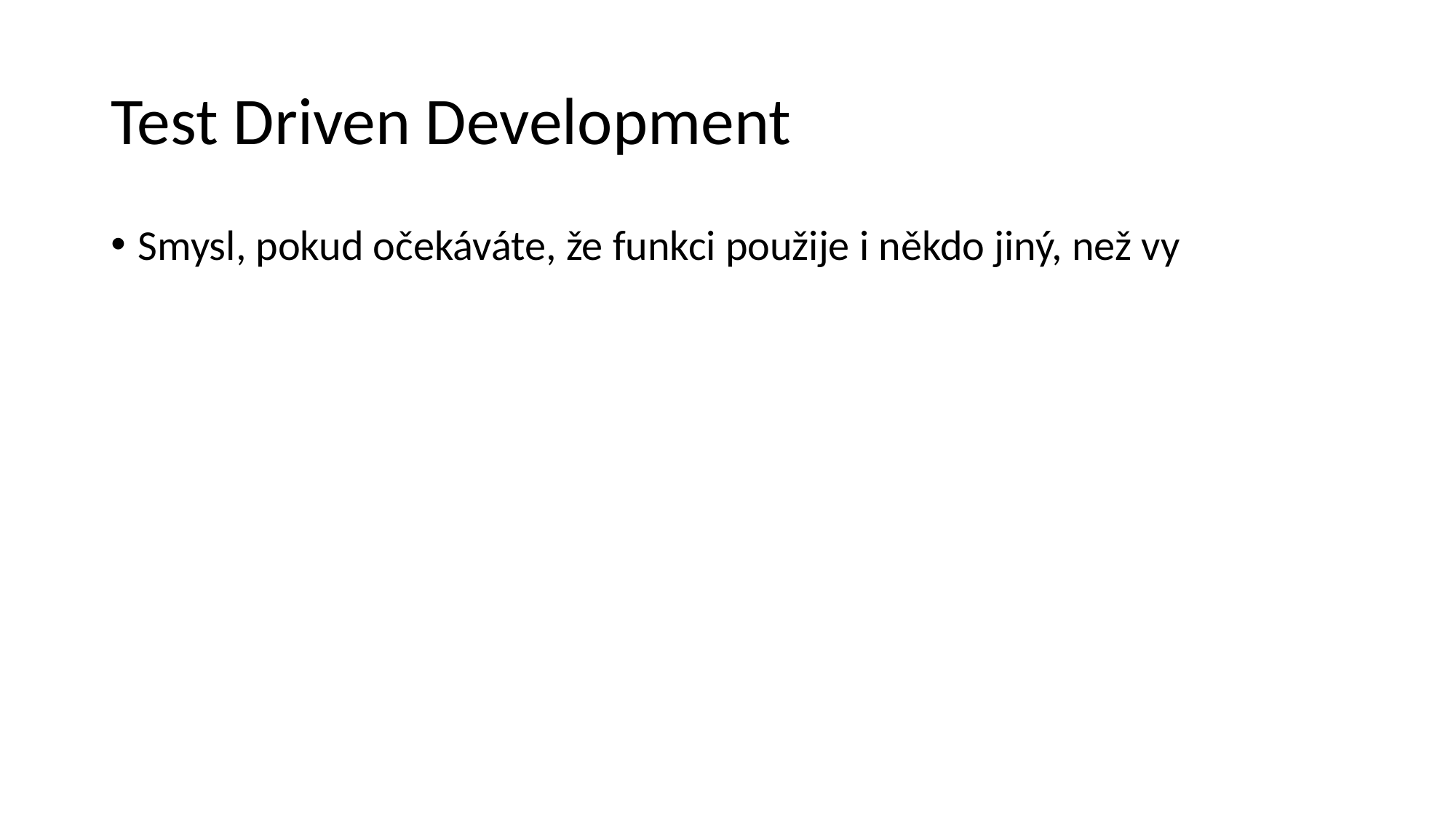

# Test Driven Development
Smysl, pokud očekáváte, že funkci použije i někdo jiný, než vy